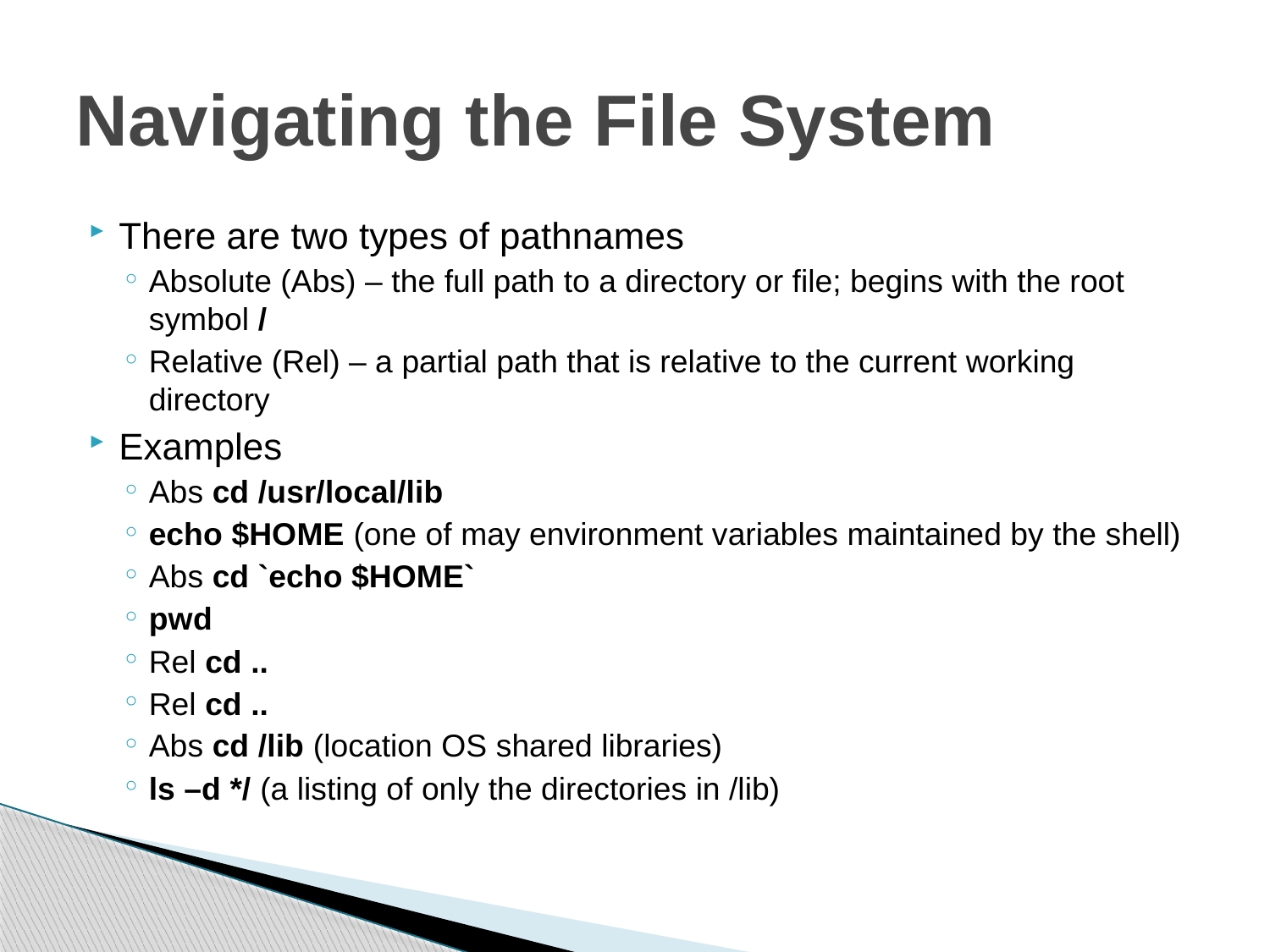

# Navigating the File System
There are two types of pathnames
Absolute (Abs) – the full path to a directory or file; begins with the root symbol /
Relative (Rel) – a partial path that is relative to the current working directory
Examples
Abs cd /usr/local/lib
echo $HOME (one of may environment variables maintained by the shell)
Abs cd `echo $HOME`
pwd
Rel cd ..
Rel cd ..
Abs cd /lib (location OS shared libraries)
ls –d */ (a listing of only the directories in /lib)